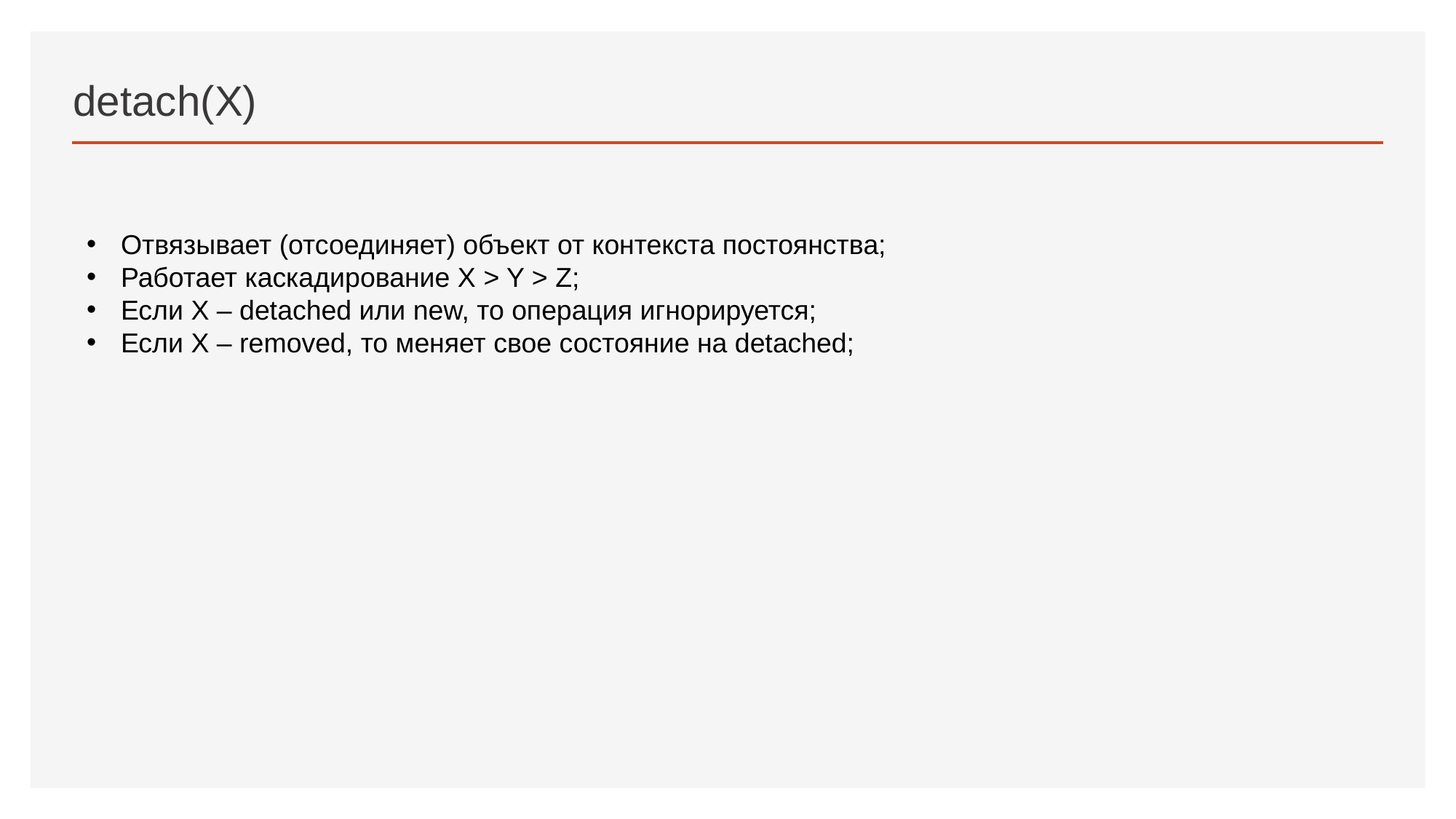

# detach(X)
Отвязывает (отсоединяет) объект от контекста постоянства;
Работает каскадирование X > Y > Z;
Если X – detached или new, то операция игнорируется;
Если X – removed, то меняет свое состояние на detached;